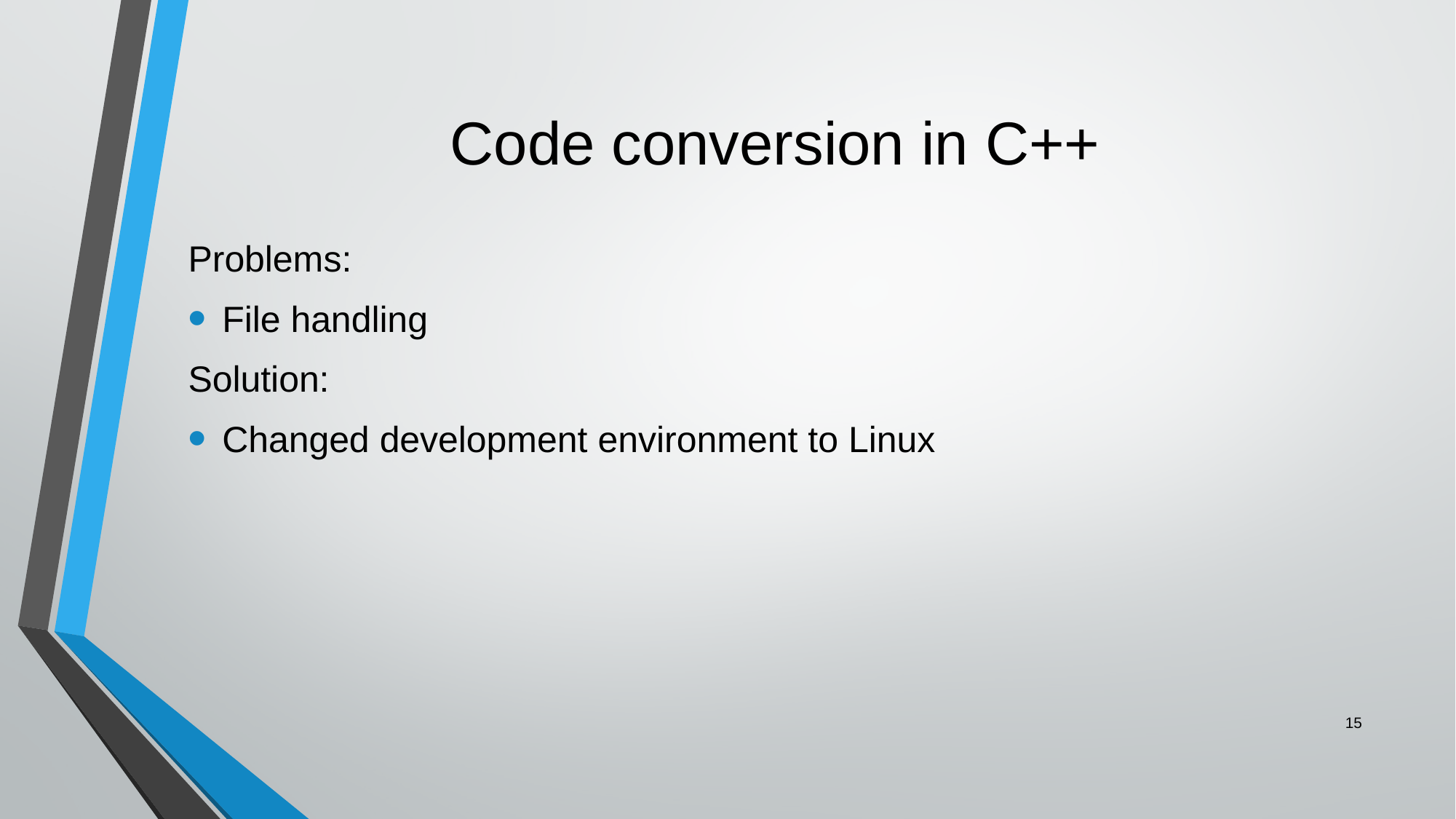

# Code conversion in C++
Problems:
File handling
Solution:
Changed development environment to Linux

15